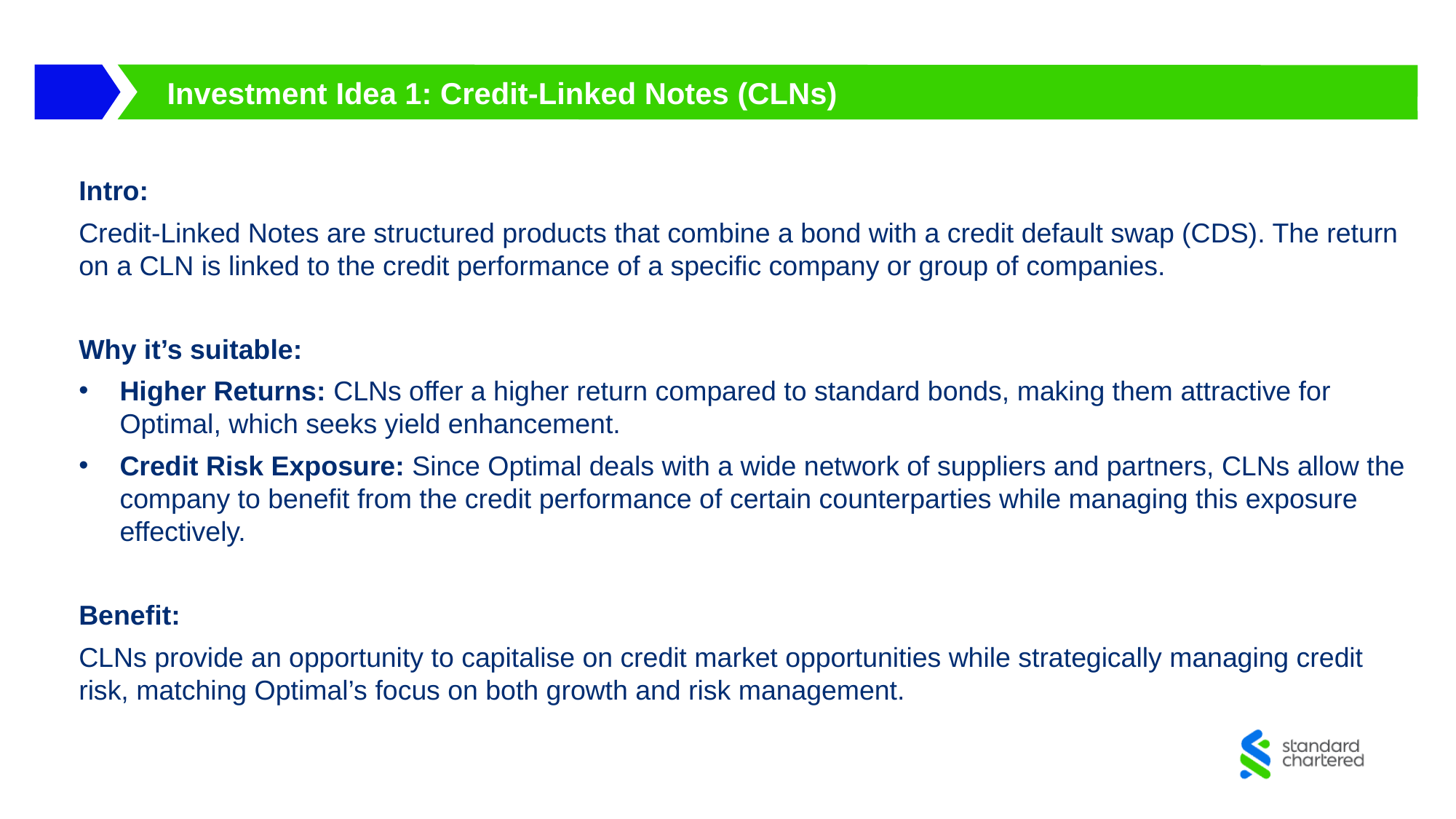

# Investment Idea 1: Credit-Linked Notes (CLNs)
Intro:
Credit-Linked Notes are structured products that combine a bond with a credit default swap (CDS). The return on a CLN is linked to the credit performance of a specific company or group of companies.

Why it’s suitable:
Higher Returns: CLNs offer a higher return compared to standard bonds, making them attractive for Optimal, which seeks yield enhancement.
Credit Risk Exposure: Since Optimal deals with a wide network of suppliers and partners, CLNs allow the company to benefit from the credit performance of certain counterparties while managing this exposure effectively.

Benefit:
CLNs provide an opportunity to capitalise on credit market opportunities while strategically managing credit risk, matching Optimal’s focus on both growth and risk management.